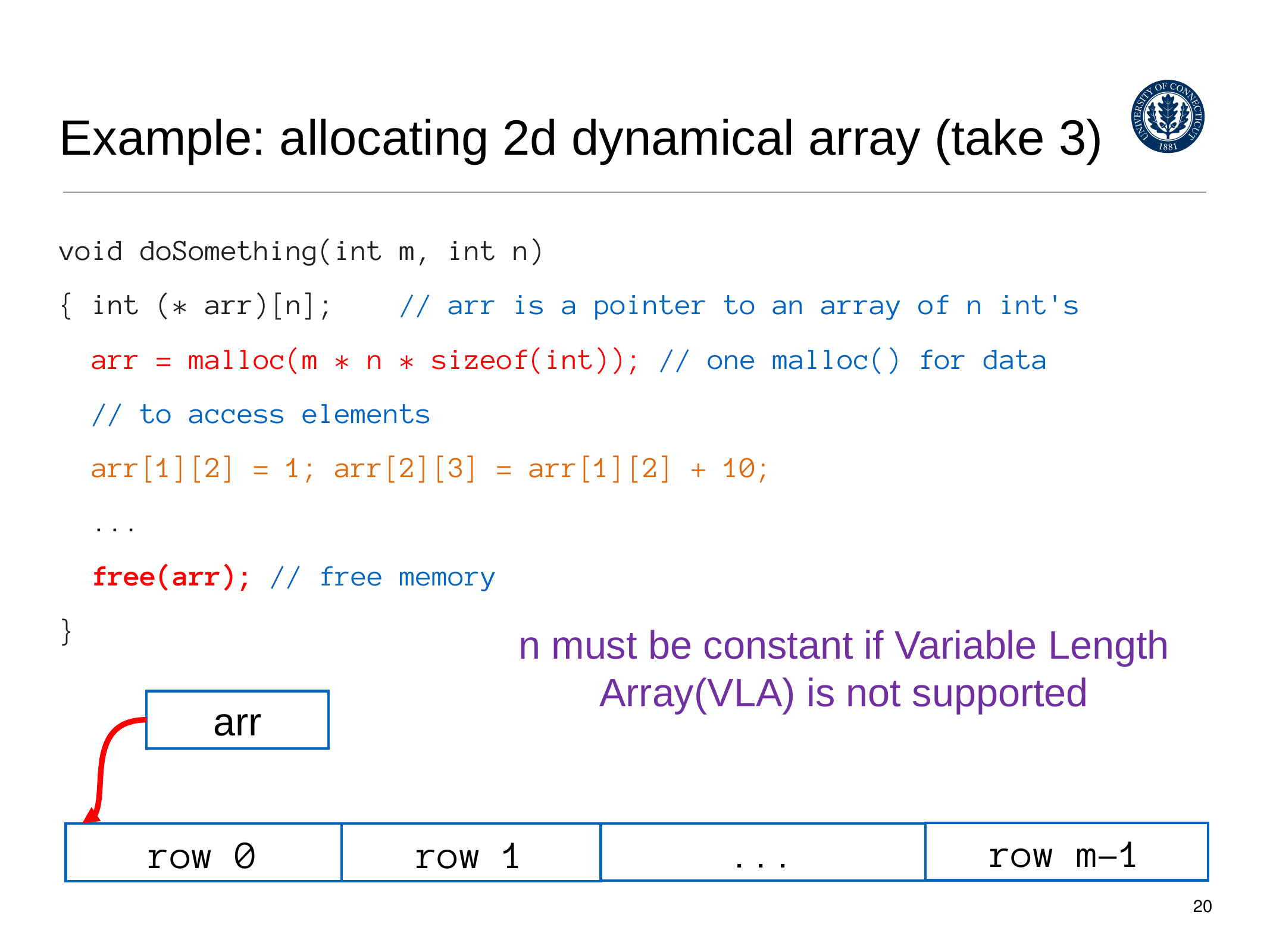

# Example: allocating 2d dynamical array (take 3)
void doSomething(int m, int n)
{ int (* arr)[n];    // arr is a pointer to an array of n int's
  arr = malloc(m * n * sizeof(int)); // one malloc() for data
  // to access elements
  arr[1][2] = 1; arr[2][3] = arr[1][2] + 10;
  ...
  free(arr); // free memory
}

n must be constant if Variable Length Array(VLA) is not supported
arr
row m-1
...
row 0
row 1
20